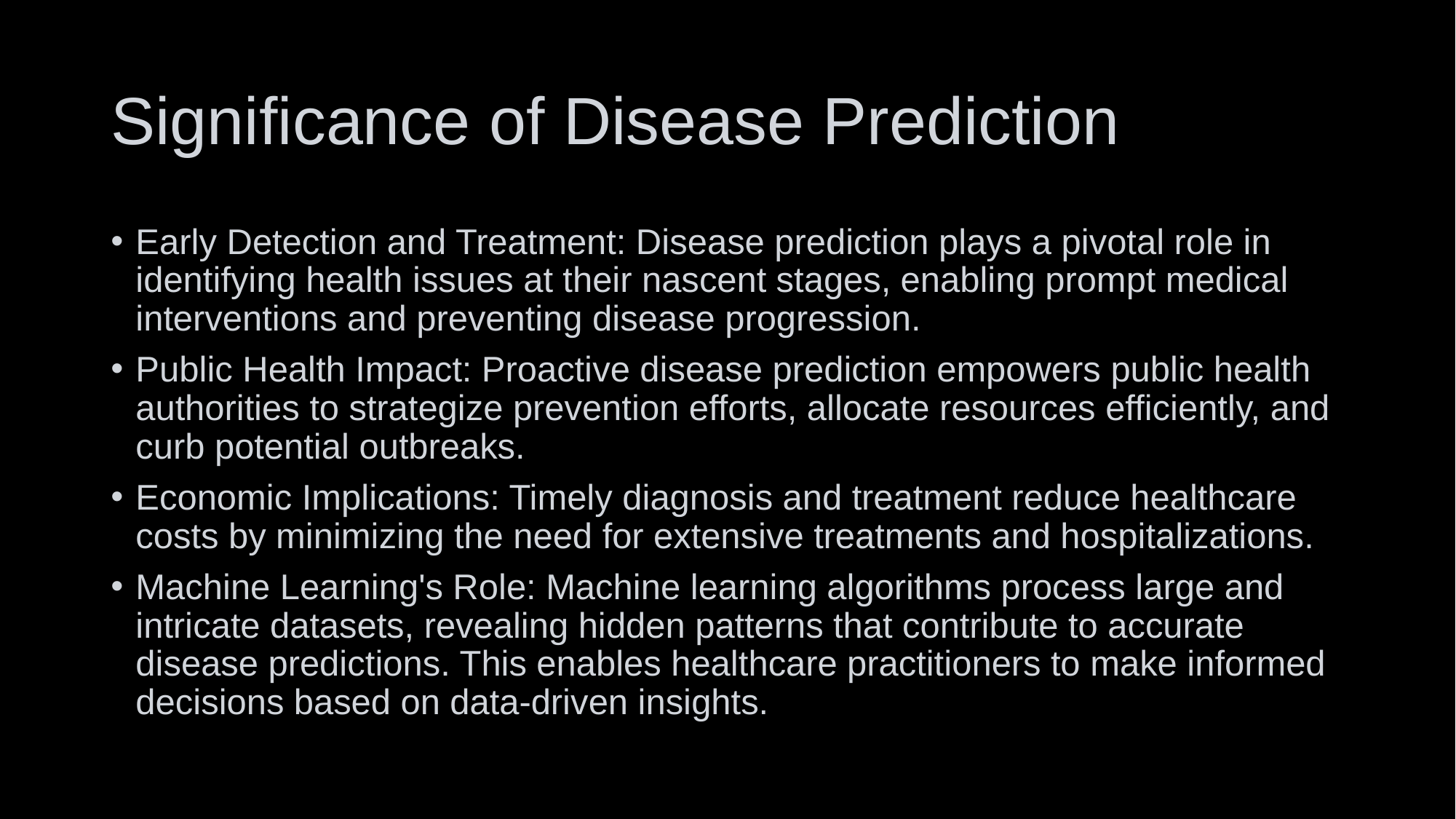

# Significance of Disease Prediction
Early Detection and Treatment: Disease prediction plays a pivotal role in identifying health issues at their nascent stages, enabling prompt medical interventions and preventing disease progression.
Public Health Impact: Proactive disease prediction empowers public health authorities to strategize prevention efforts, allocate resources efficiently, and curb potential outbreaks.
Economic Implications: Timely diagnosis and treatment reduce healthcare costs by minimizing the need for extensive treatments and hospitalizations.
Machine Learning's Role: Machine learning algorithms process large and intricate datasets, revealing hidden patterns that contribute to accurate disease predictions. This enables healthcare practitioners to make informed decisions based on data-driven insights.